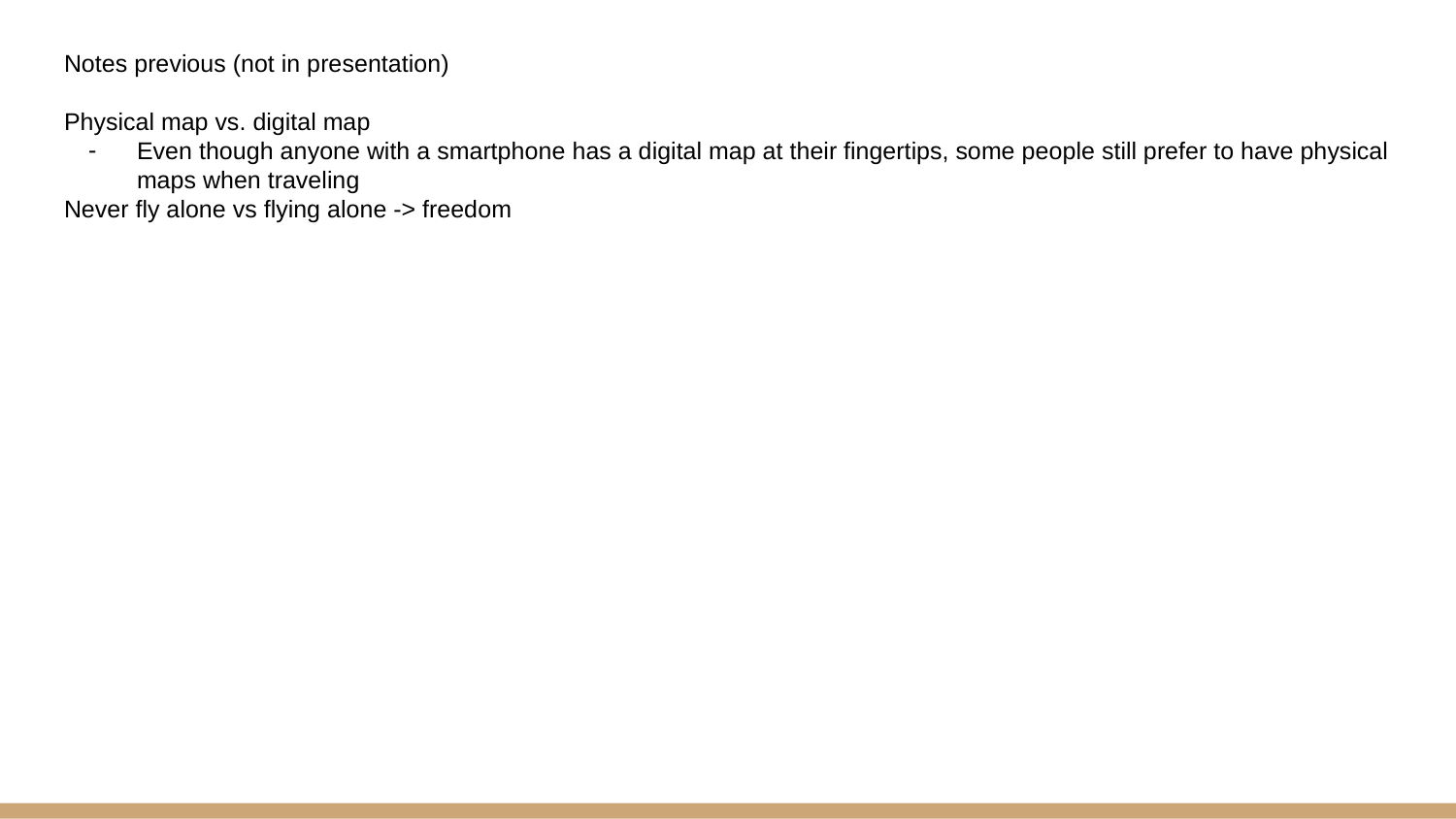

# Notes previous (not in presentation)
Physical map vs. digital map
Even though anyone with a smartphone has a digital map at their fingertips, some people still prefer to have physical maps when traveling
Never fly alone vs flying alone -> freedom